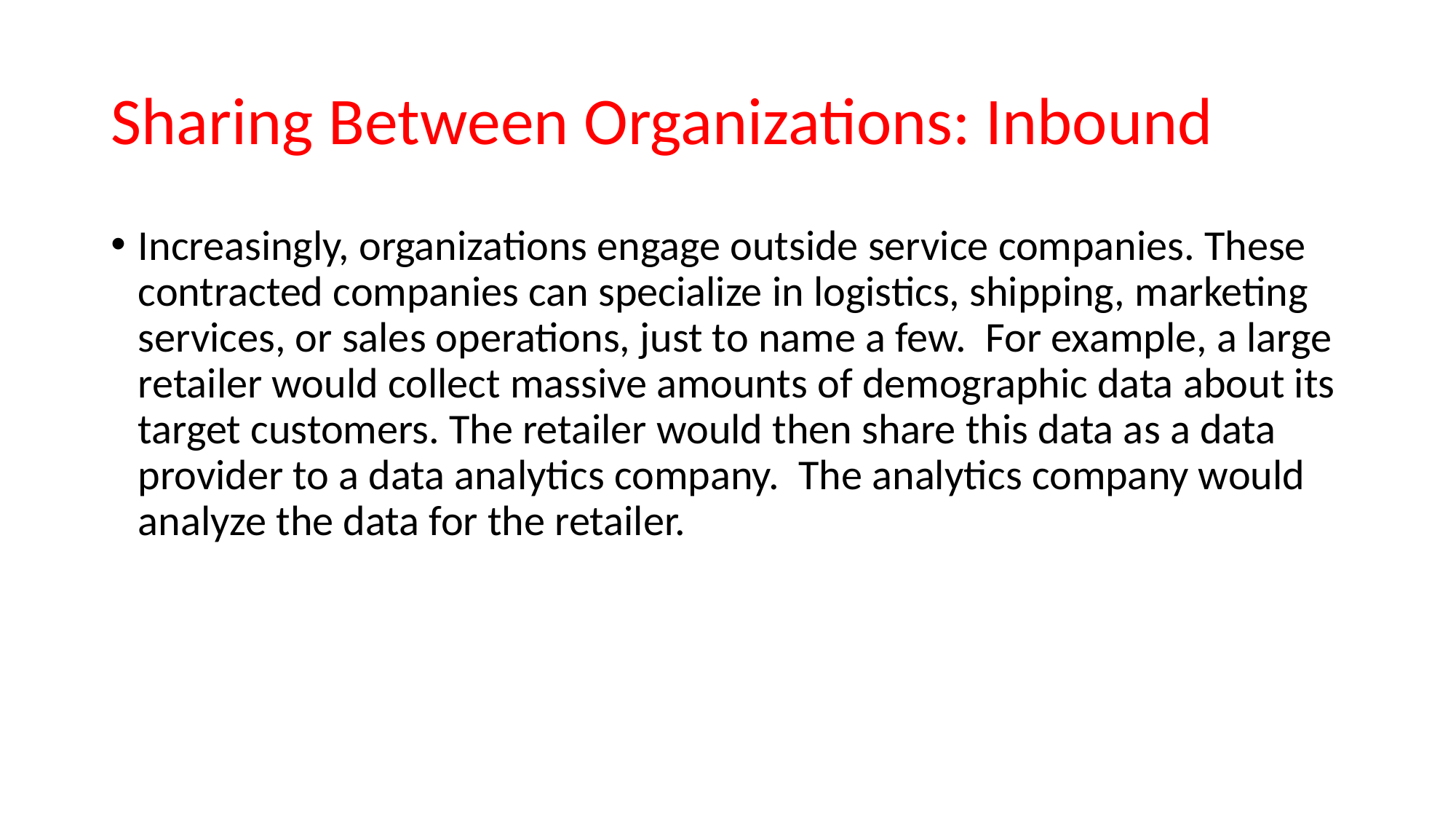

# Sharing Between Organizations: Inbound
Increasingly, organizations engage outside service companies. These contracted companies can specialize in logistics, shipping, marketing services, or sales operations, just to name a few.  For example, a large retailer would collect massive amounts of demographic data about its target customers. The retailer would then share this data as a data provider to a data analytics company.  The analytics company would analyze the data for the retailer.